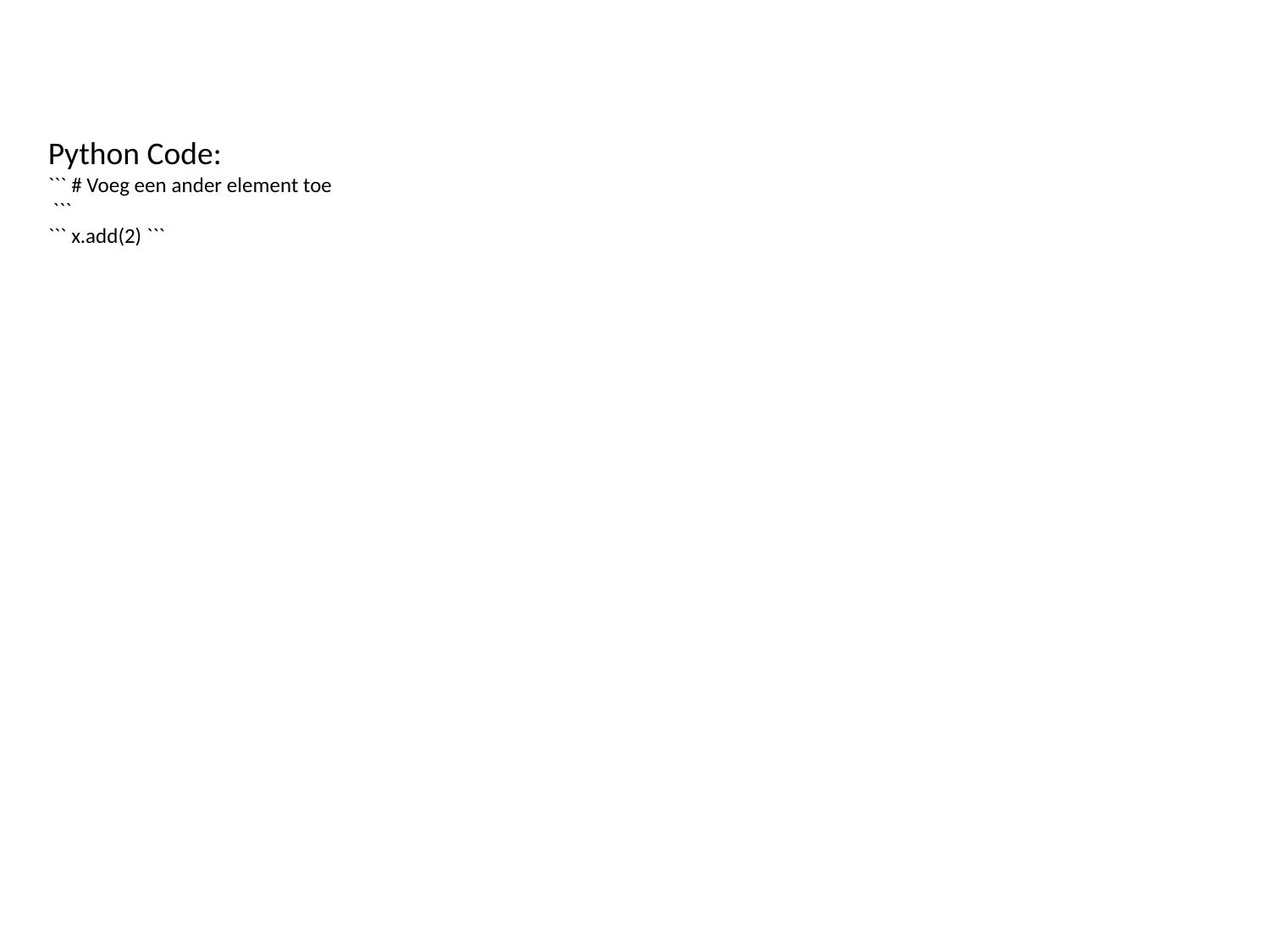

Python Code:
``` # Voeg een ander element toe
 ```
``` x.add(2) ```